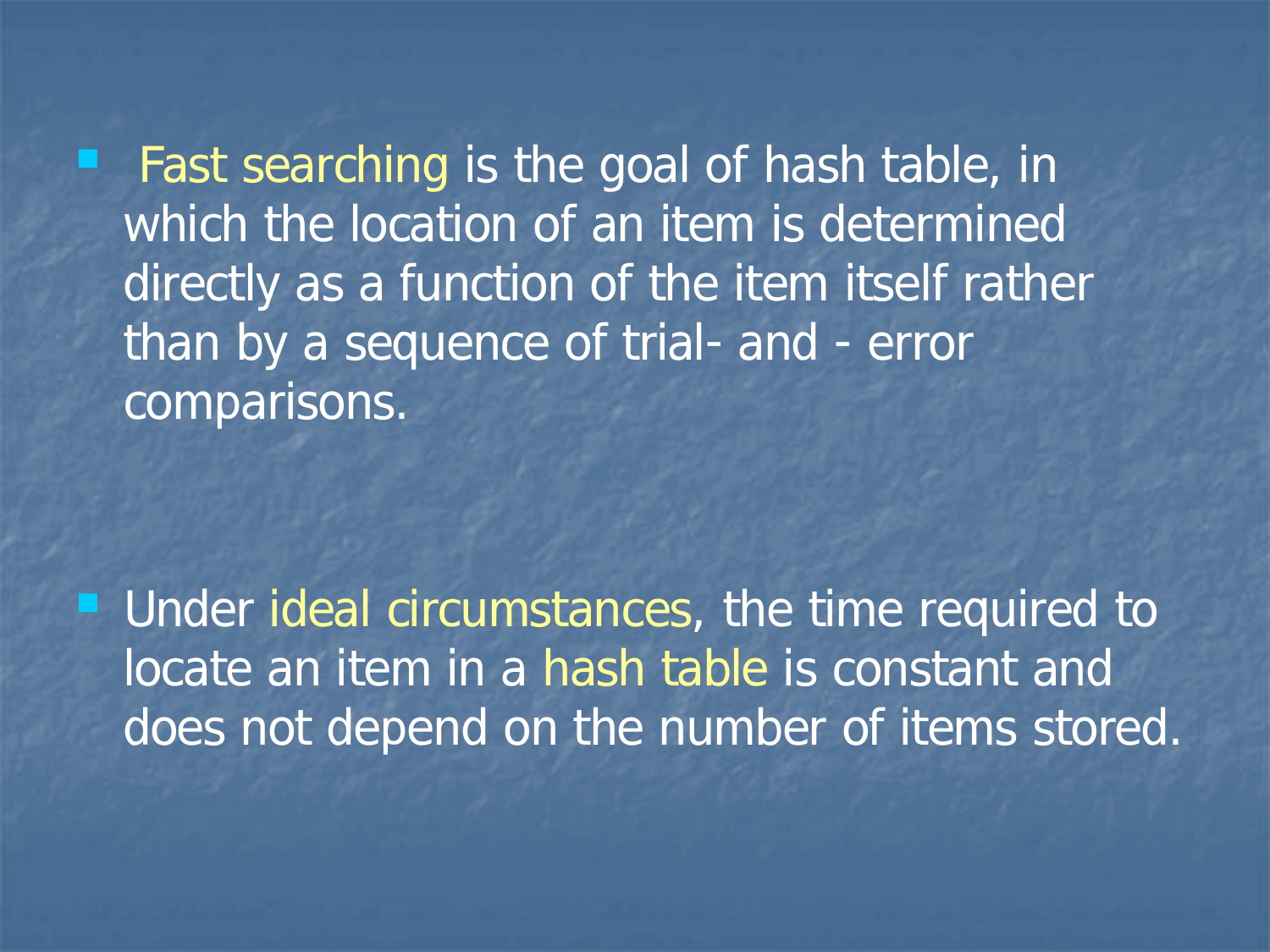

# Fast searching is the goal of hash table, in which the location of an item is determined  directly as a function of the item itself rather than by a sequence of trial- and - error comparisons.

Under ideal circumstances, the time required to locate an item in a hash table is constant and does not depend on the number of items stored.